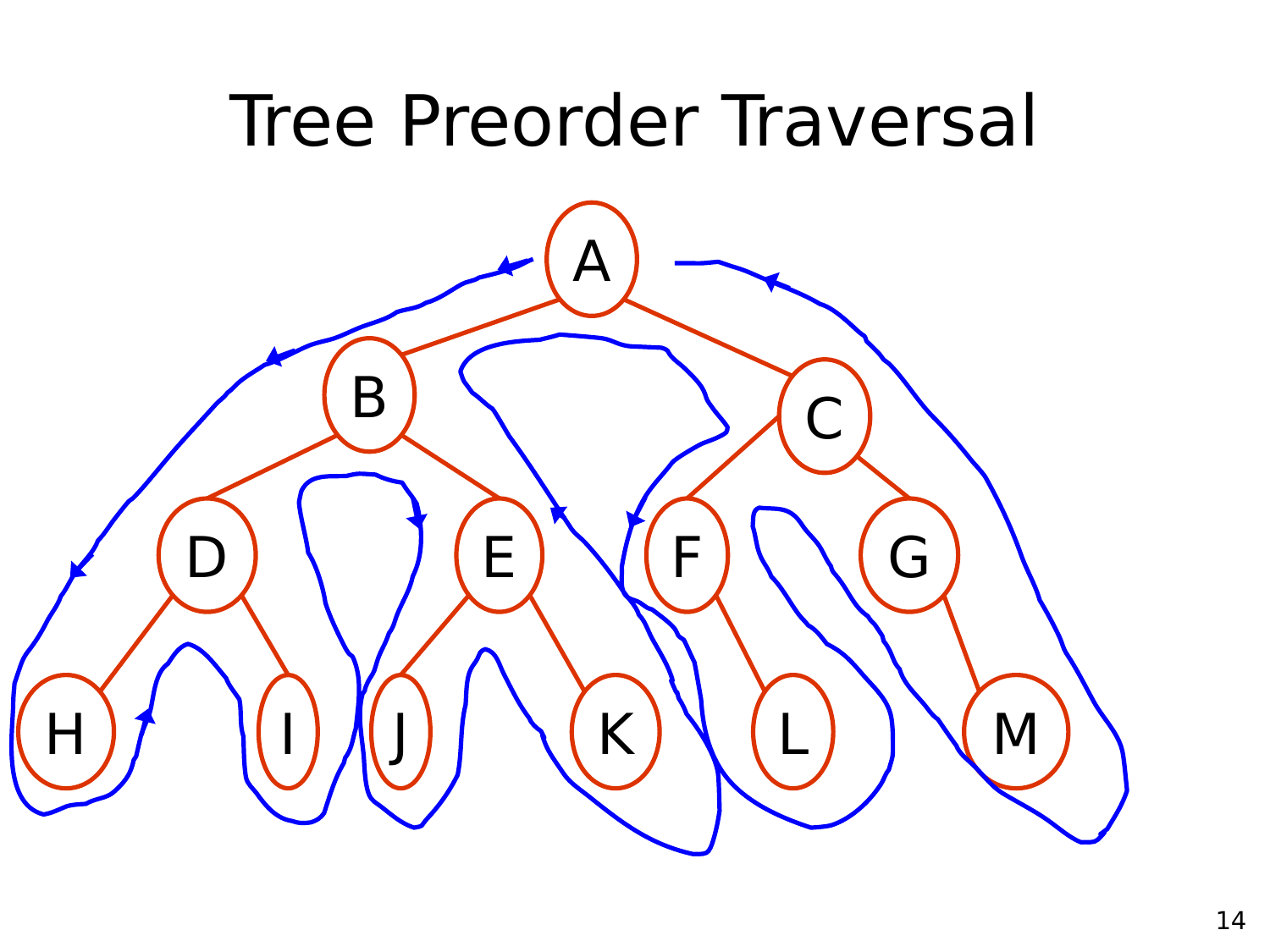

# Tree Preorder Traversal

A

B

C

D
E
F
G

H
I
J
K
L
M